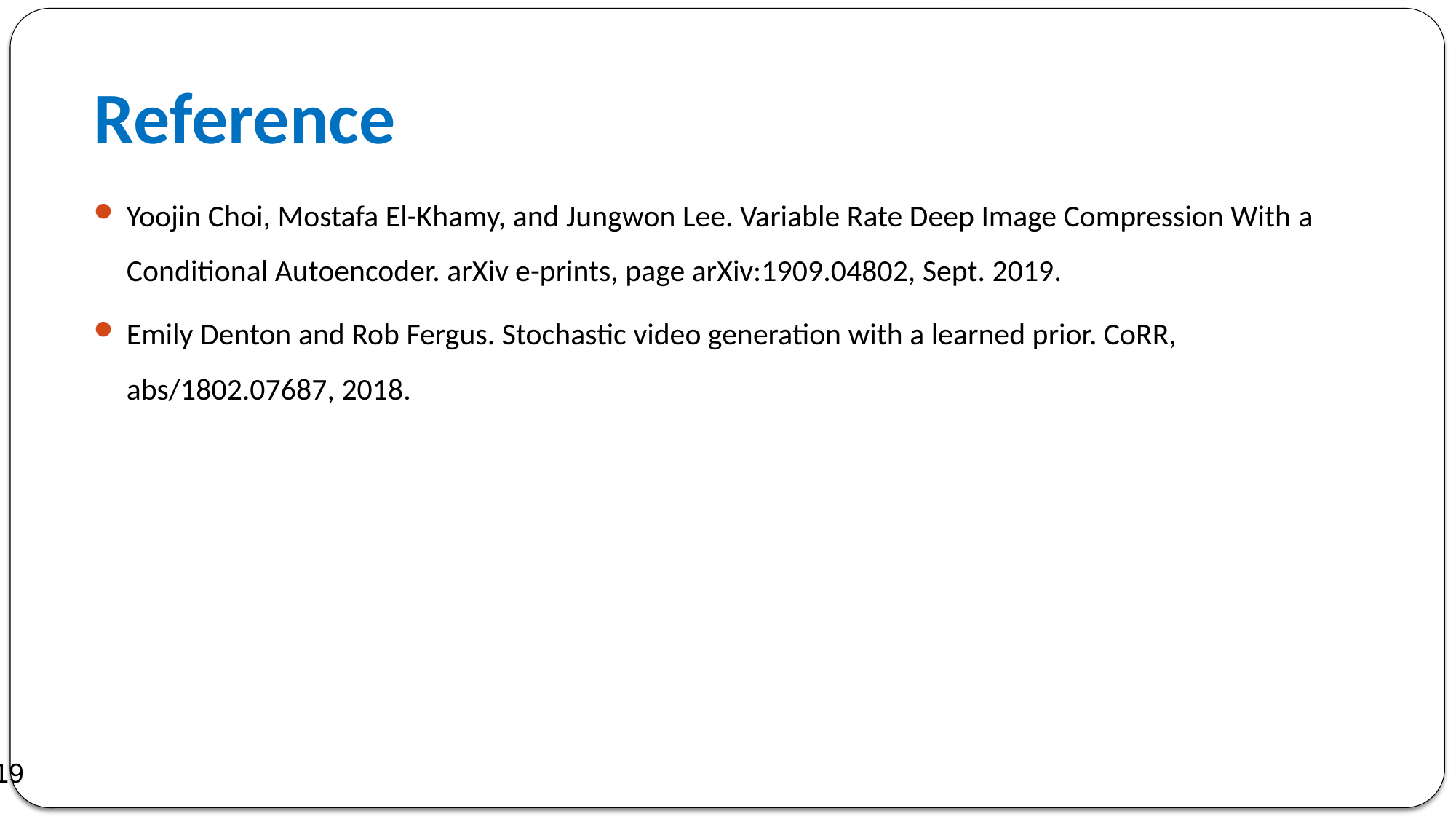

# Reference
Yoojin Choi, Mostafa El-Khamy, and Jungwon Lee. Variable Rate Deep Image Compression With a Conditional Autoencoder. arXiv e-prints, page arXiv:1909.04802, Sept. 2019.
Emily Denton and Rob Fergus. Stochastic video generation with a learned prior. CoRR, abs/1802.07687, 2018.